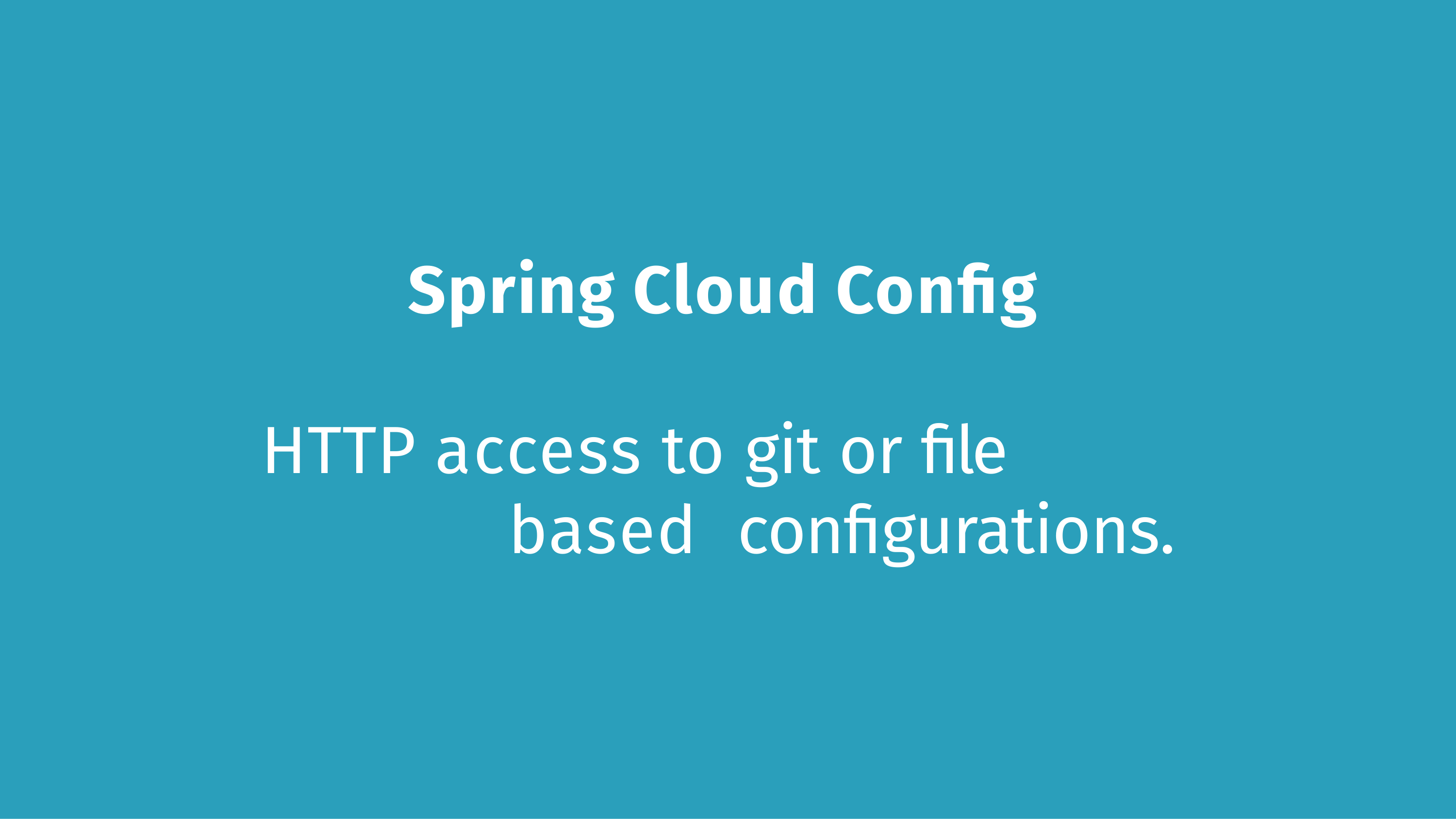

# Spring Cloud Config
HTTP access to git or file based  configurations.
5